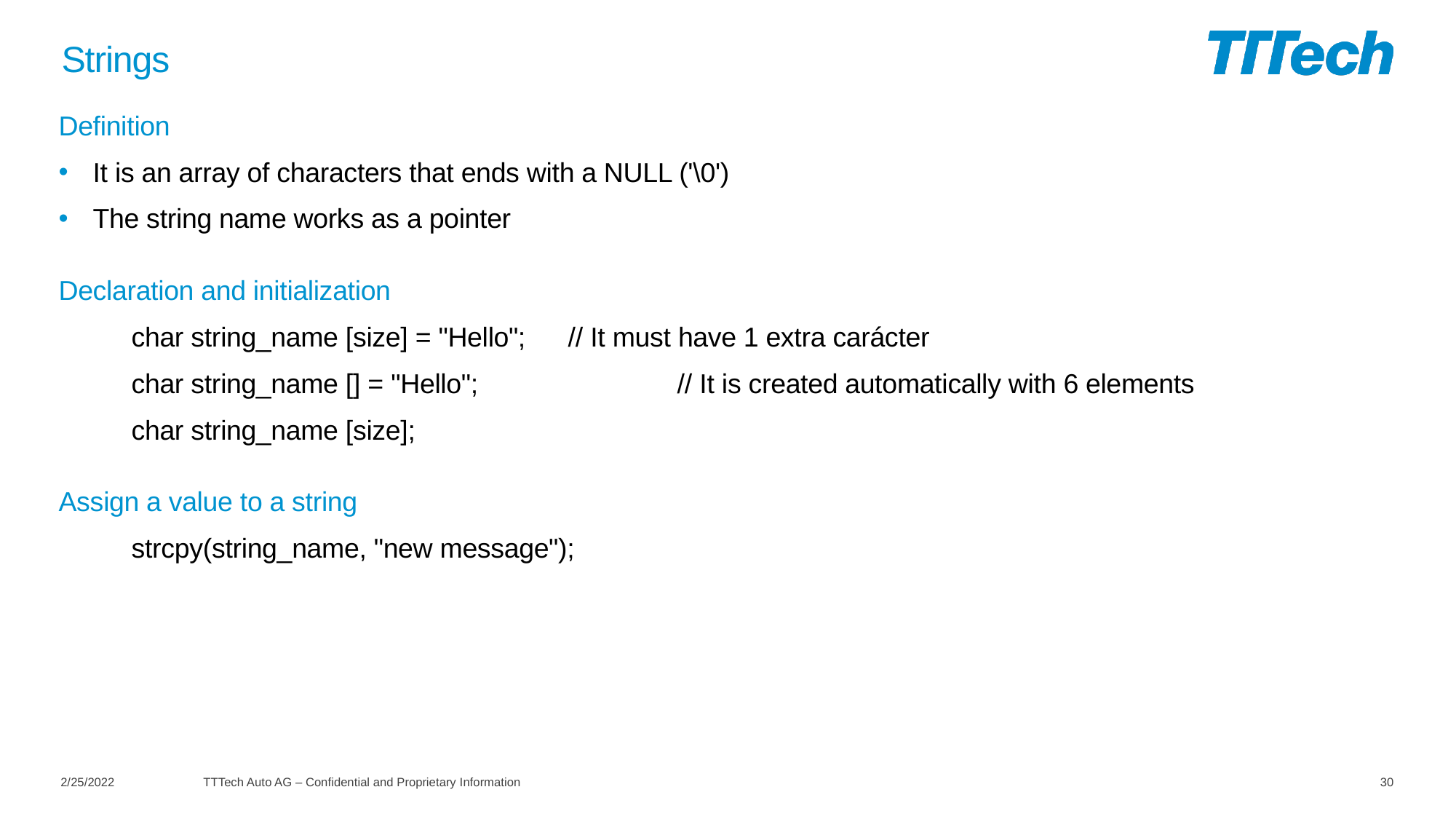

# Strings
Definition
It is an array of characters that ends with a NULL ('\0')
The string name works as a pointer

Declaration and initialization
char string_name [size] = "Hello";	// It must have 1 extra carácter
char string_name [] = "Hello";		// It is created automatically with 6 elements
char string_name [size];

Assign a value to a string
strcpy(string_name, "new message");
2/25/2022
TTTech Auto AG – Confidential and Proprietary Information
30